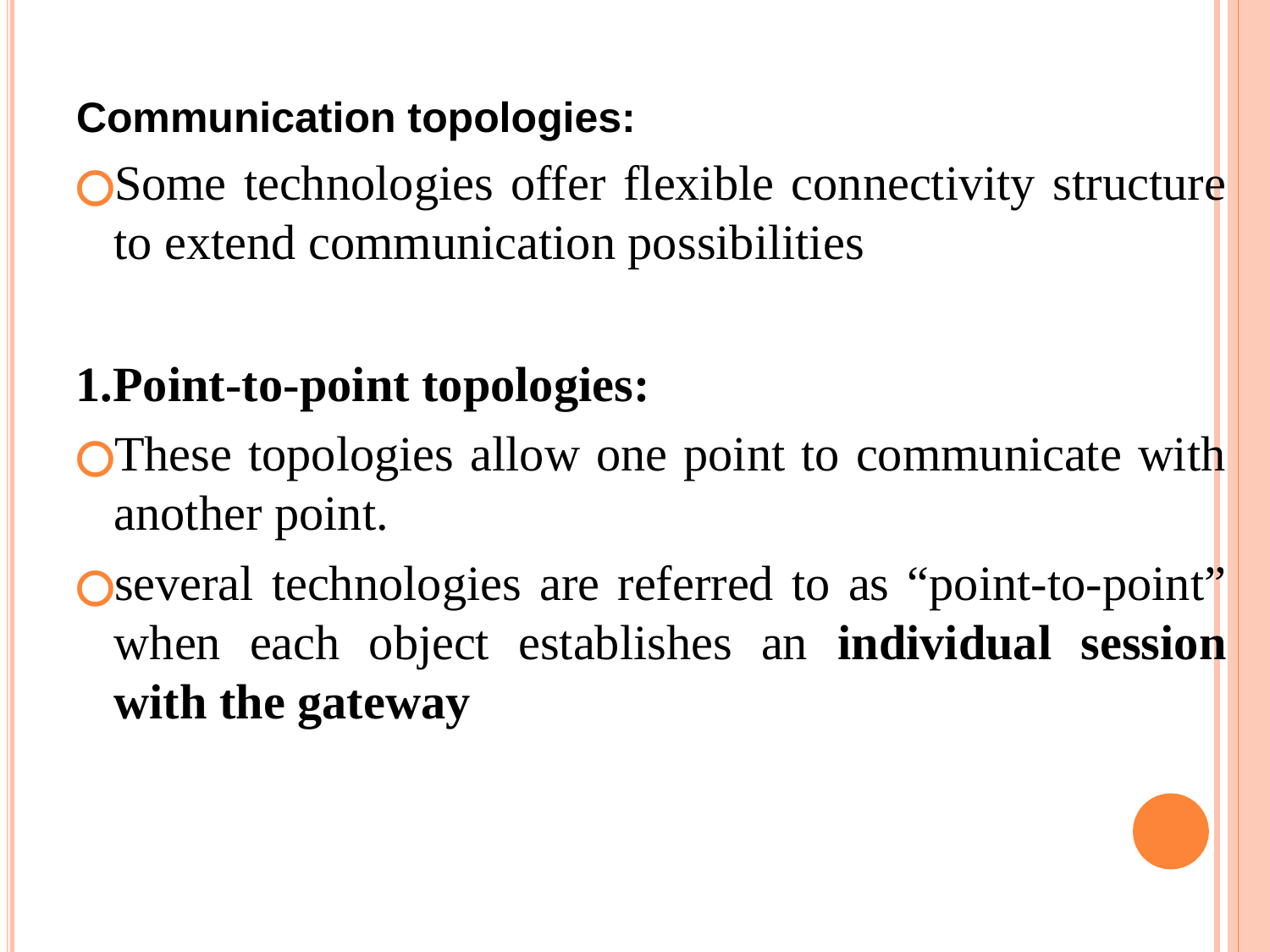

Communication topologies:
Some technologies offer flexible connectivity structure to extend communication possibilities

Point-to-point topologies:
These topologies allow one point to communicate with another point.
several technologies are referred to as “point-to-point” when  each  object  establishes  an  individual  session with the gateway